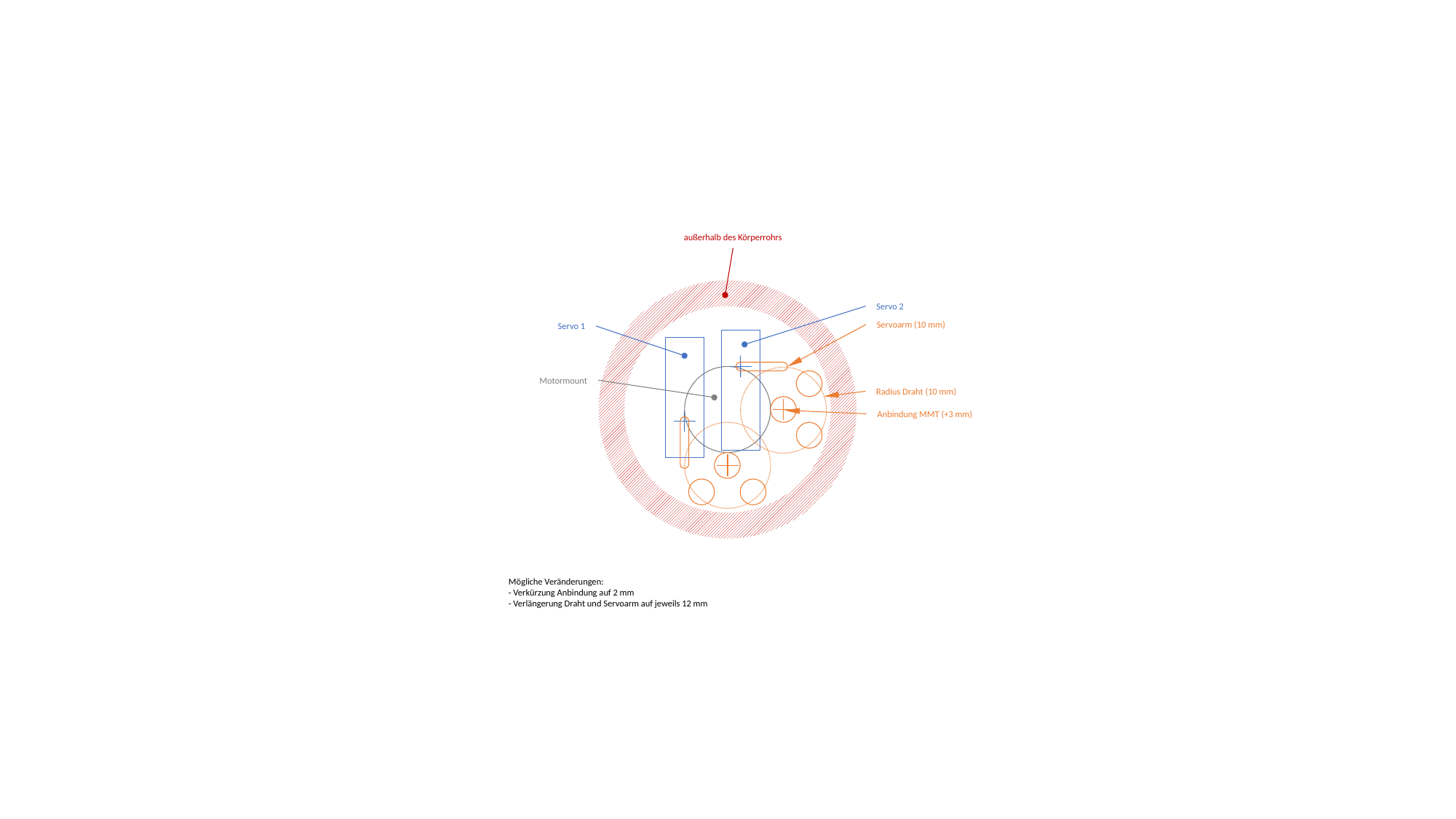

außerhalb des Körperrohrs

Servo 2

Servoarm (10 mm)
Servo 1

Motormount

Radius Draht (10 mm)

Anbindung MMT (+3 mm)

Mögliche Veränderungen:
- Verkürzung Anbindung auf 2 mm
- Verlängerung Draht und Servoarm auf jeweils 12 mm